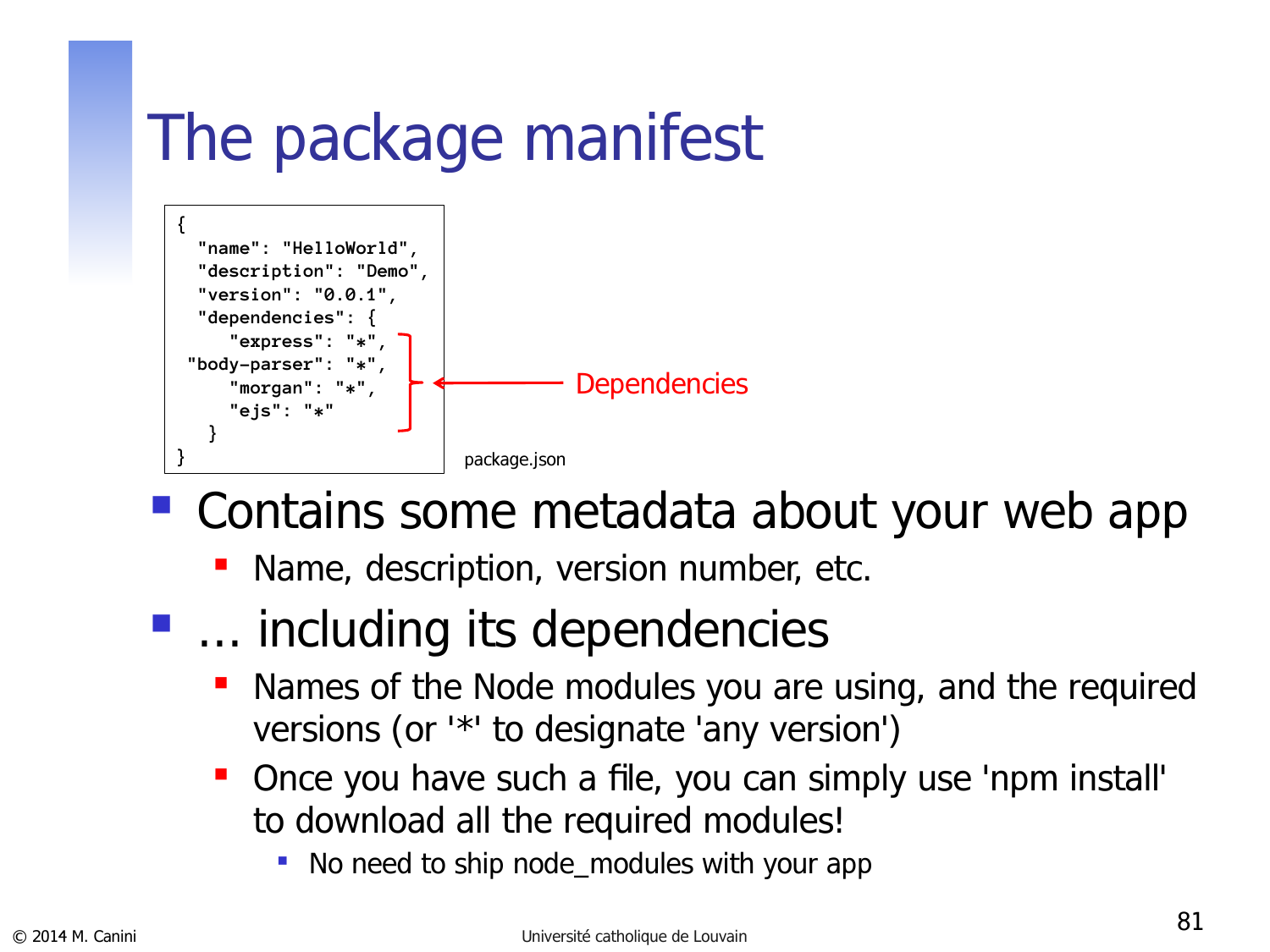

# The package manifest
{
  "name": "HelloWorld",
  "description": "Demo",
  "version": "0.0.1",
  "dependencies": {
     "express": "*",
 "body-parser": "*",
     "morgan": "*",
     "ejs": "*"
   }
}

Dependencies
package.json
Contains some metadata about your web app
Name, description, version number, etc.
... including its dependencies
Names of the Node modules you are using, and the required versions (or '*' to designate 'any version')
Once you have such a file, you can simply use 'npm install' to download all the required modules!
No need to ship node_modules with your app
81
Université catholique de Louvain